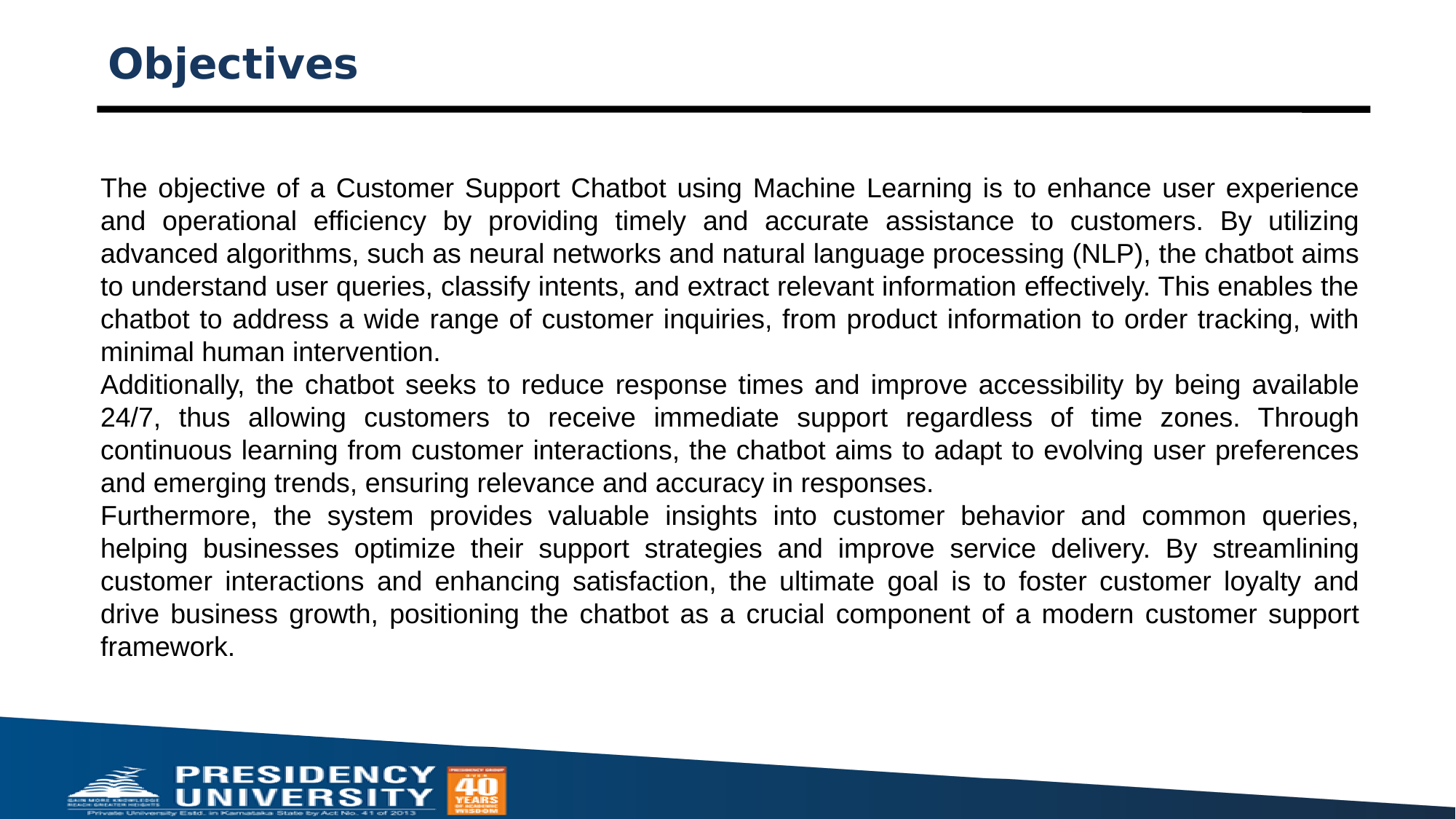

# Objectives
The objective of a Customer Support Chatbot using Machine Learning is to enhance user experience and operational efficiency by providing timely and accurate assistance to customers. By utilizing advanced algorithms, such as neural networks and natural language processing (NLP), the chatbot aims to understand user queries, classify intents, and extract relevant information effectively. This enables the chatbot to address a wide range of customer inquiries, from product information to order tracking, with minimal human intervention.
Additionally, the chatbot seeks to reduce response times and improve accessibility by being available 24/7, thus allowing customers to receive immediate support regardless of time zones. Through continuous learning from customer interactions, the chatbot aims to adapt to evolving user preferences and emerging trends, ensuring relevance and accuracy in responses.
Furthermore, the system provides valuable insights into customer behavior and common queries, helping businesses optimize their support strategies and improve service delivery. By streamlining customer interactions and enhancing satisfaction, the ultimate goal is to foster customer loyalty and drive business growth, positioning the chatbot as a crucial component of a modern customer support framework.